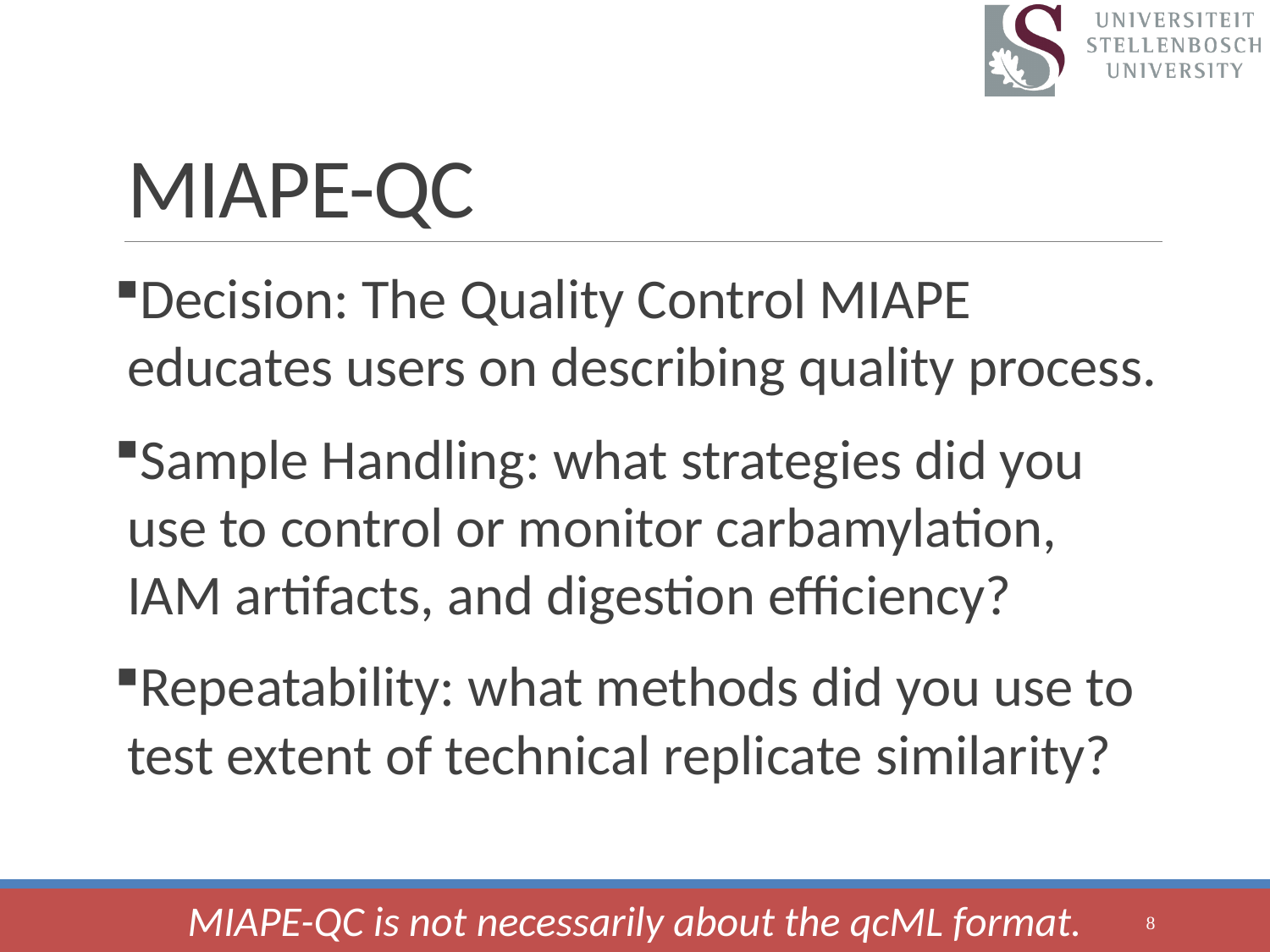

# MIAPE-QC
Decision: The Quality Control MIAPE educates users on describing quality process.
Sample Handling: what strategies did you use to control or monitor carbamylation, IAM artifacts, and digestion efficiency?
Repeatability: what methods did you use to test extent of technical replicate similarity?
MIAPE-QC is not necessarily about the qcML format.
8